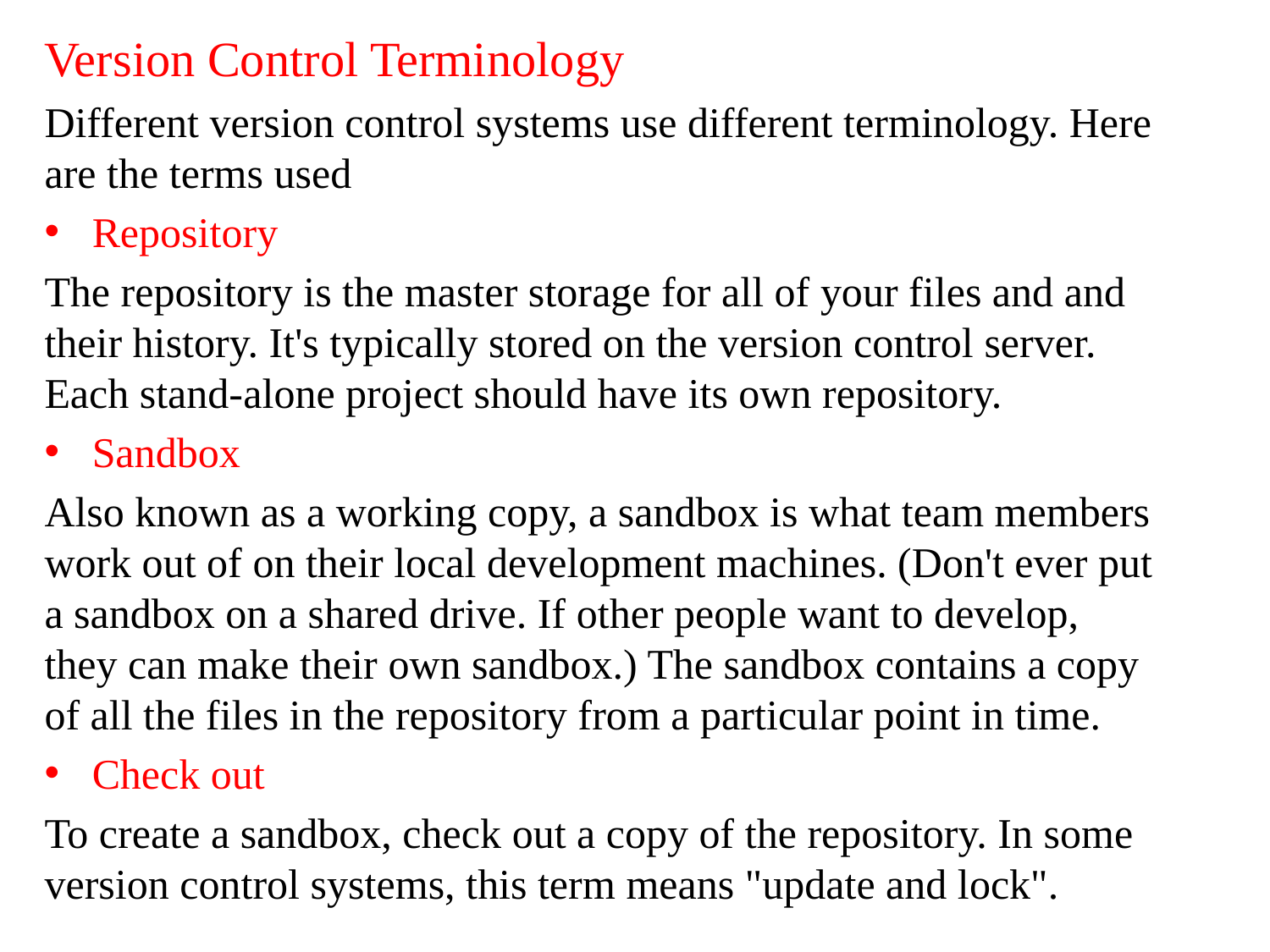

Version Control Terminology
Different version control systems use different terminology. Here are the terms used
Repository
The repository is the master storage for all of your files and and their history. It's typically stored on the version control server. Each stand-alone project should have its own repository.
Sandbox
Also known as a working copy, a sandbox is what team members work out of on their local development machines. (Don't ever put a sandbox on a shared drive. If other people want to develop, they can make their own sandbox.) The sandbox contains a copy of all the files in the repository from a particular point in time.
Check out
To create a sandbox, check out a copy of the repository. In some version control systems, this term means "update and lock".